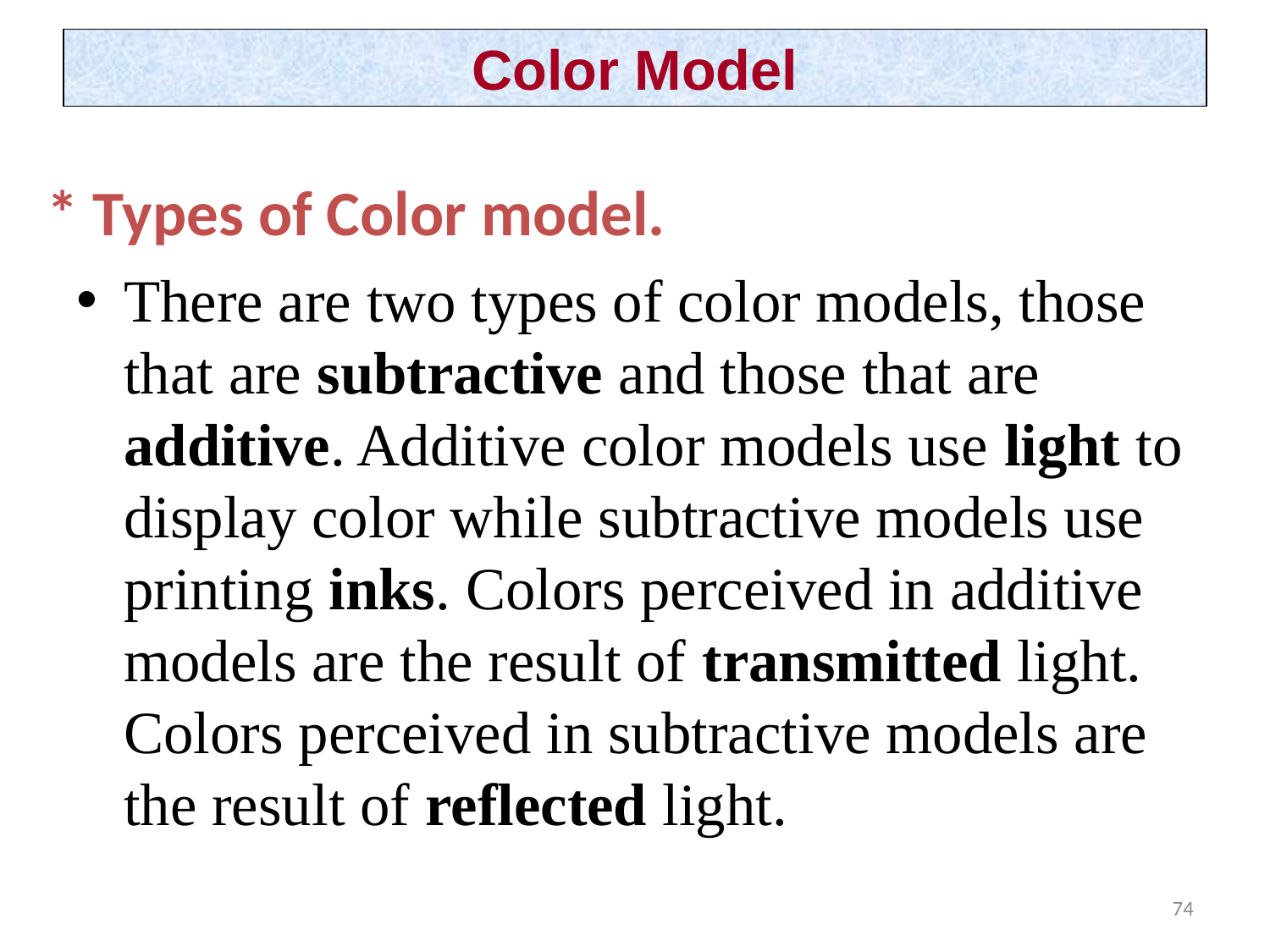

Color Model
* Types of Color model.
There are two types of color models, those that are subtractive and those that are additive. Additive color models use light to display color while subtractive models use printing inks. Colors perceived in additive models are the result of transmitted light. Colors perceived in subtractive models are the result of reflected light.

74